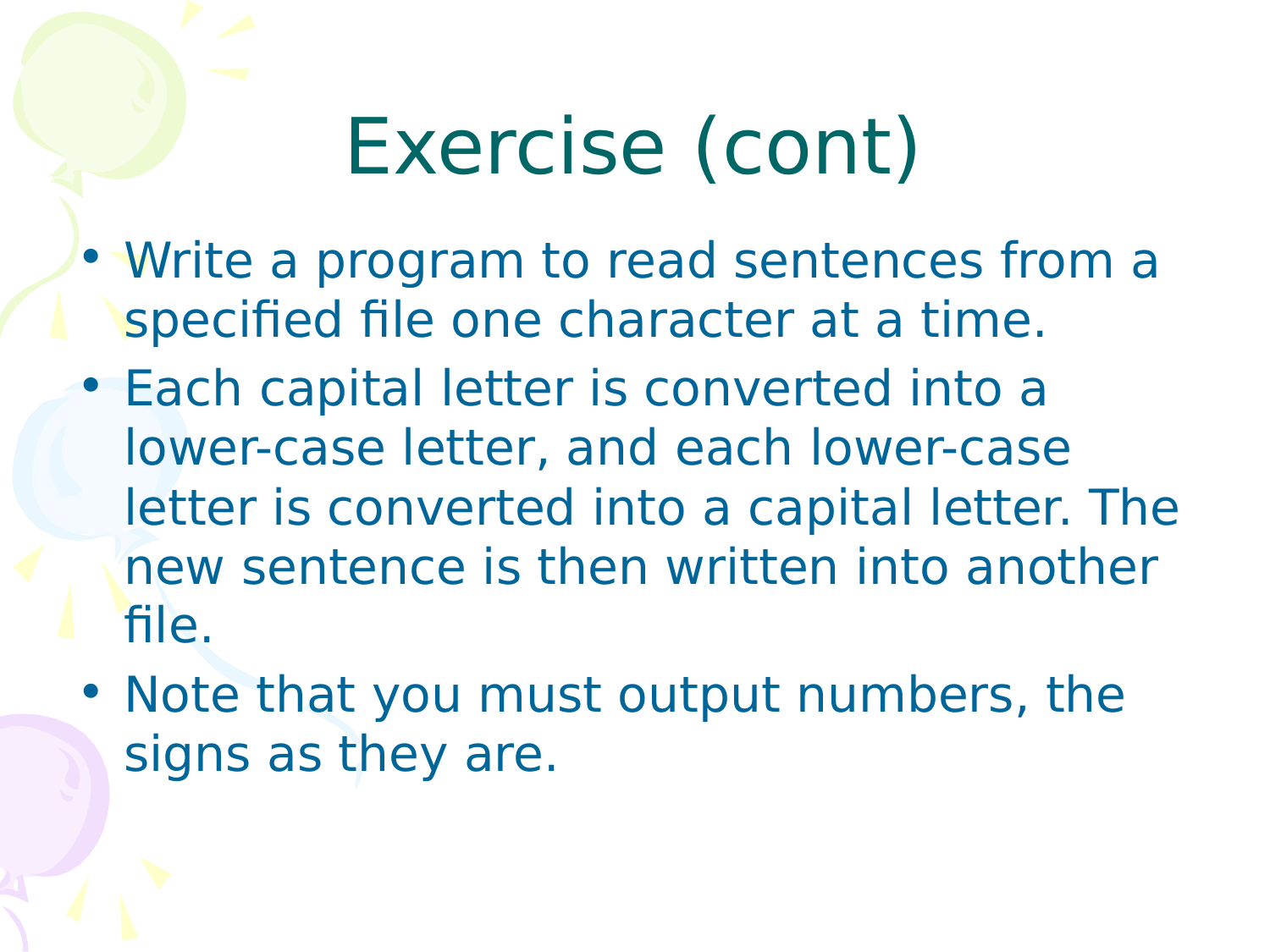

# Exercise (cont)
Write a program to read sentences from a specified file one character at a time.
Each capital letter is converted into a lower-case letter, and each lower-case letter is converted into a capital letter. The new sentence is then written into another file.
Note that you must output numbers, the signs as they are.